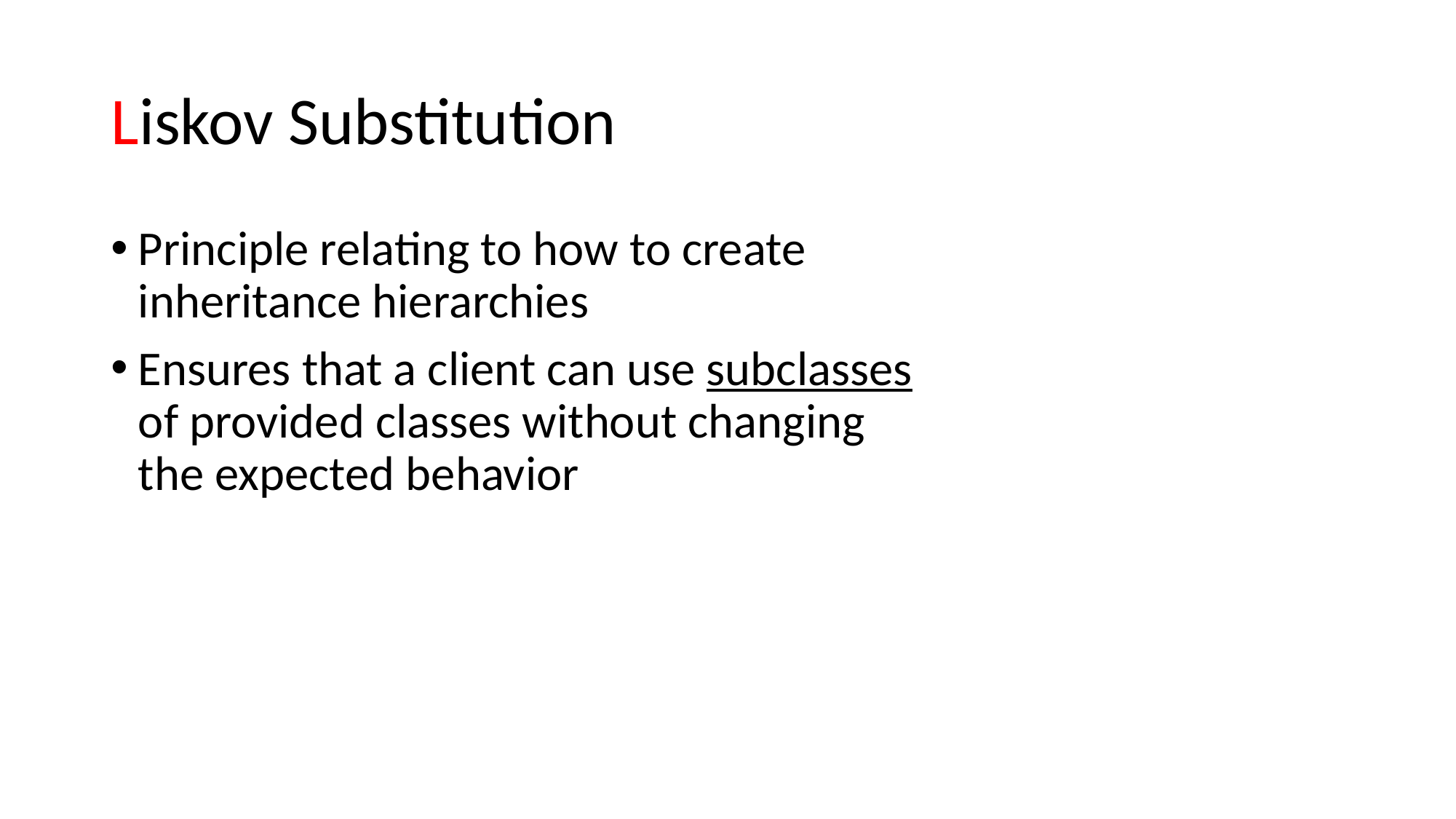

# Liskov Substitution
Principle relating to how to create inheritance hierarchies
Ensures that a client can use subclasses of provided classes without changing the expected behavior